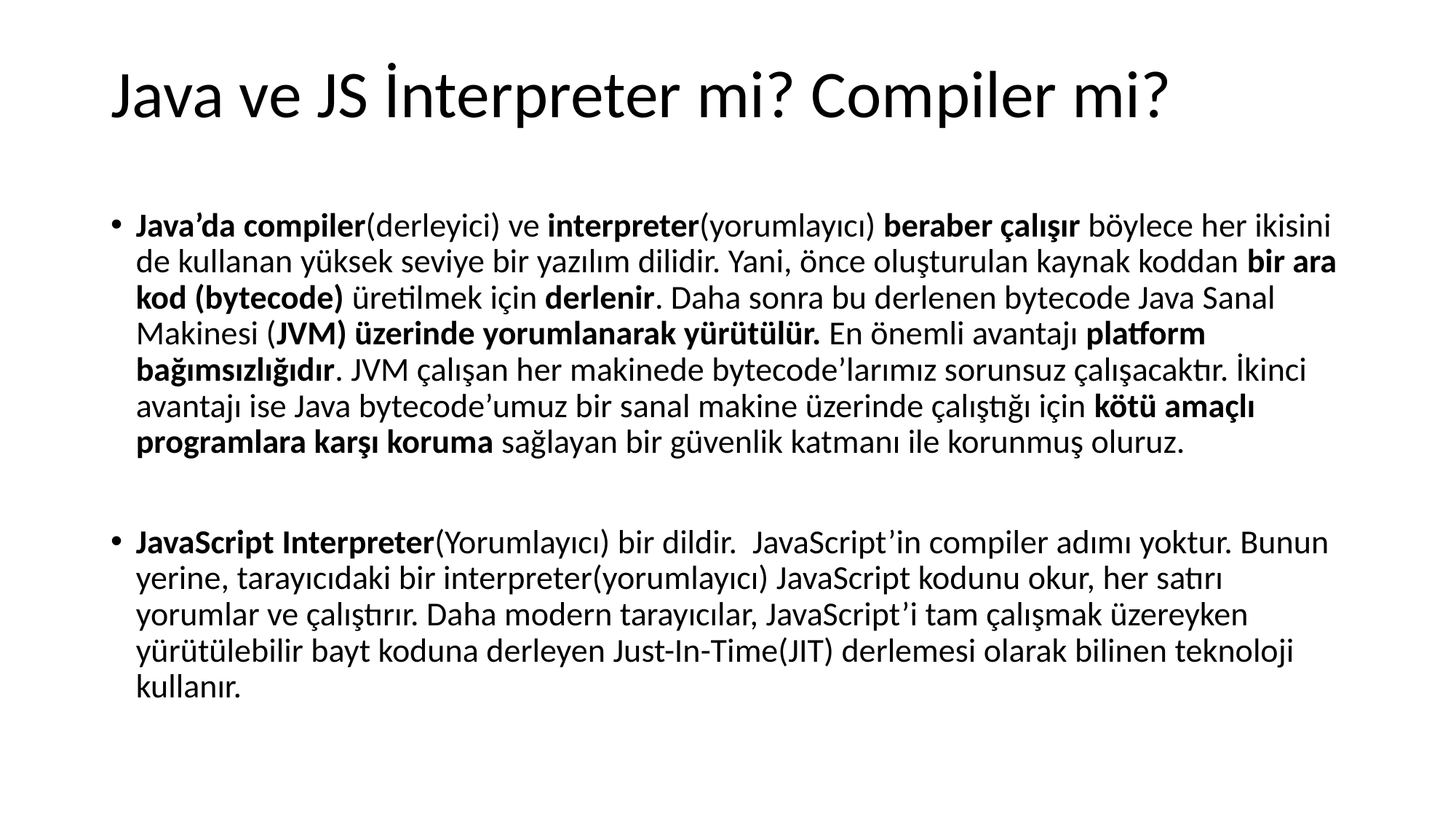

# Java ve JS İnterpreter mi? Compiler mi?

Java’da compiler(derleyici) ve interpreter(yorumlayıcı) beraber çalışır böylece her ikisini de kullanan yüksek seviye bir yazılım dilidir. Yani, önce oluşturulan kaynak koddan bir ara kod (bytecode) üretilmek için derlenir. Daha sonra bu derlenen bytecode Java Sanal Makinesi (JVM) üzerinde yorumlanarak yürütülür. En önemli avantajı platform bağımsızlığıdır. JVM çalışan her makinede bytecode’larımız sorunsuz çalışacaktır. İkinci avantajı ise Java bytecode’umuz bir sanal makine üzerinde çalıştığı için kötü amaçlı programlara karşı koruma sağlayan bir güvenlik katmanı ile korunmuş oluruz.

JavaScript Interpreter(Yorumlayıcı) bir dildir.  JavaScript’in compiler adımı yoktur. Bunun yerine, tarayıcıdaki bir interpreter(yorumlayıcı) JavaScript kodunu okur, her satırı yorumlar ve çalıştırır. Daha modern tarayıcılar, JavaScript’i tam çalışmak üzereyken yürütülebilir bayt koduna derleyen Just-In-Time(JIT) derlemesi olarak bilinen teknoloji kullanır.